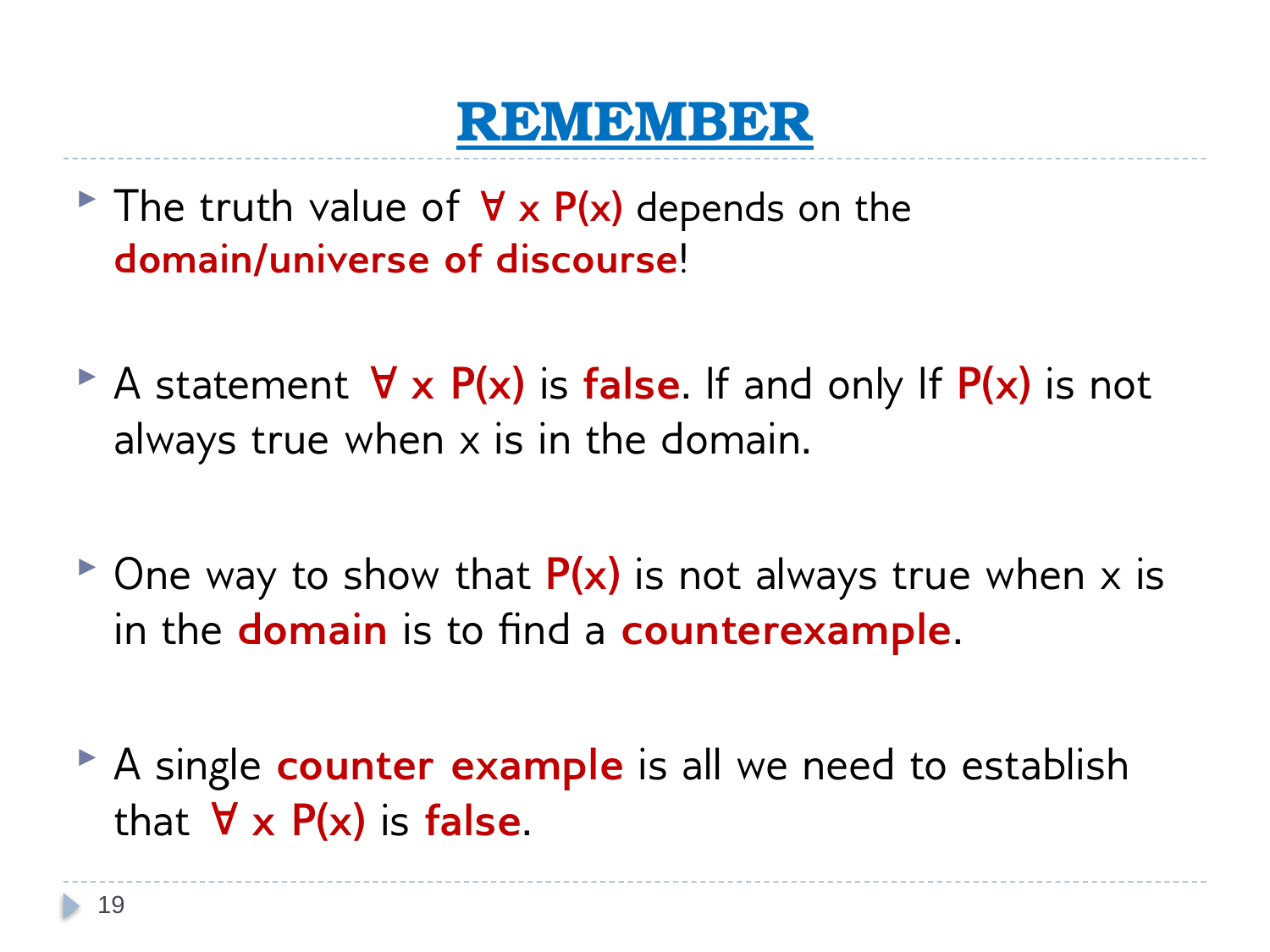

# REMEMBER
The truth value of ∀ x P(x) depends on the domain/universe of discourse!

A statement ∀ x P(x) is false. If and only If P(x) is not always true when x is in the domain.

One way to show that P(x) is not always true when x is in the domain is to find a counterexample.

A single counter example is all we need to establish that ∀ x P(x) is false.
19